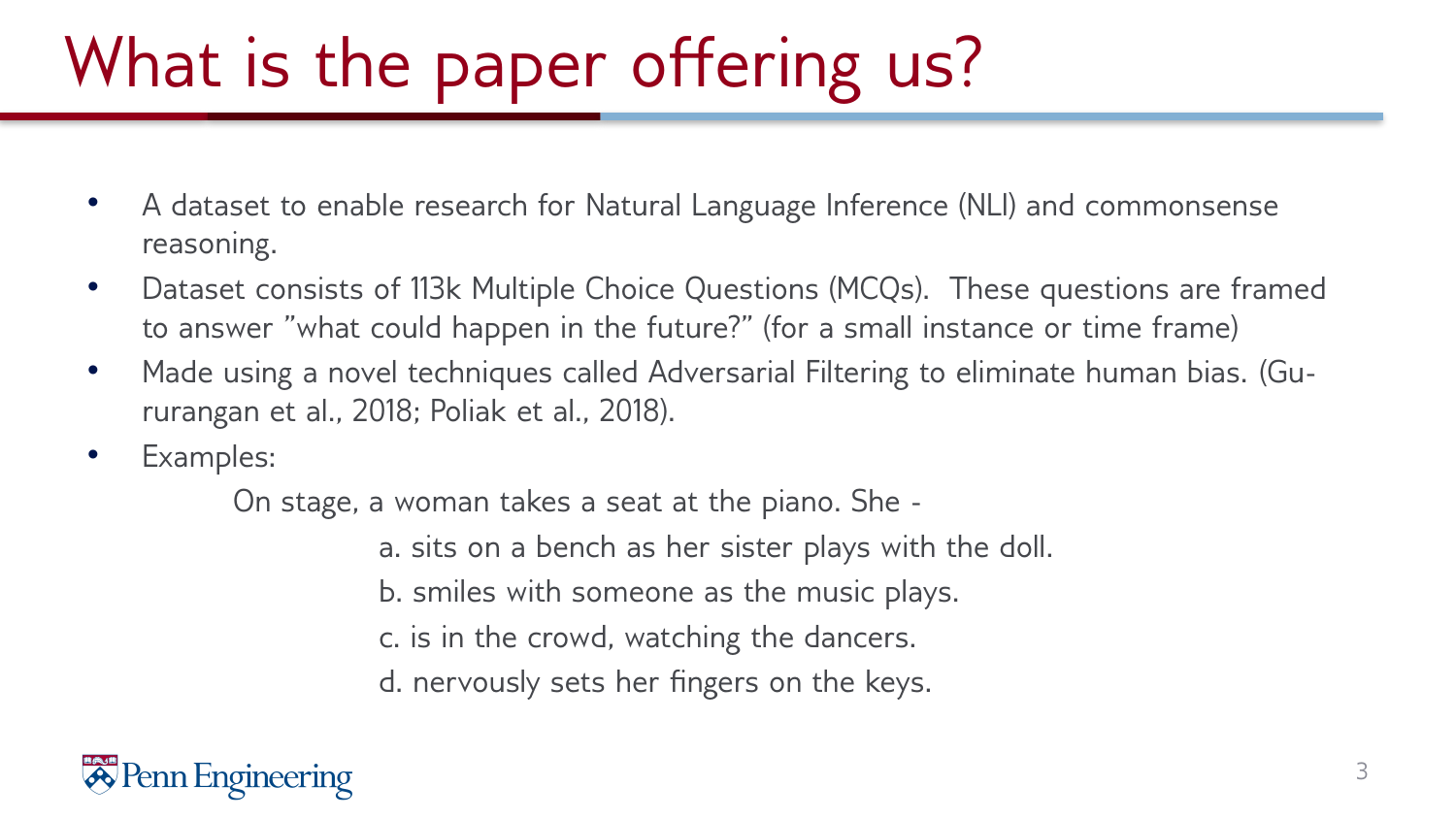

# What is the paper offering us?
A dataset to enable research for Natural Language Inference (NLI) and commonsense reasoning.
Dataset consists of 113k Multiple Choice Questions (MCQs).  These questions are framed to answer ”what could happen in the future?” (for a small instance or time frame)
Made using a novel techniques called Adversarial Filtering to eliminate human bias. (Gu- rurangan et al., 2018; Poliak et al., 2018).
Examples:
	On stage, a woman takes a seat at the piano. She -
		a. sits on a bench as her sister plays with the doll.
		b. smiles with someone as the music plays.
		c. is in the crowd, watching the dancers.
		d. nervously sets her fingers on the keys.
3